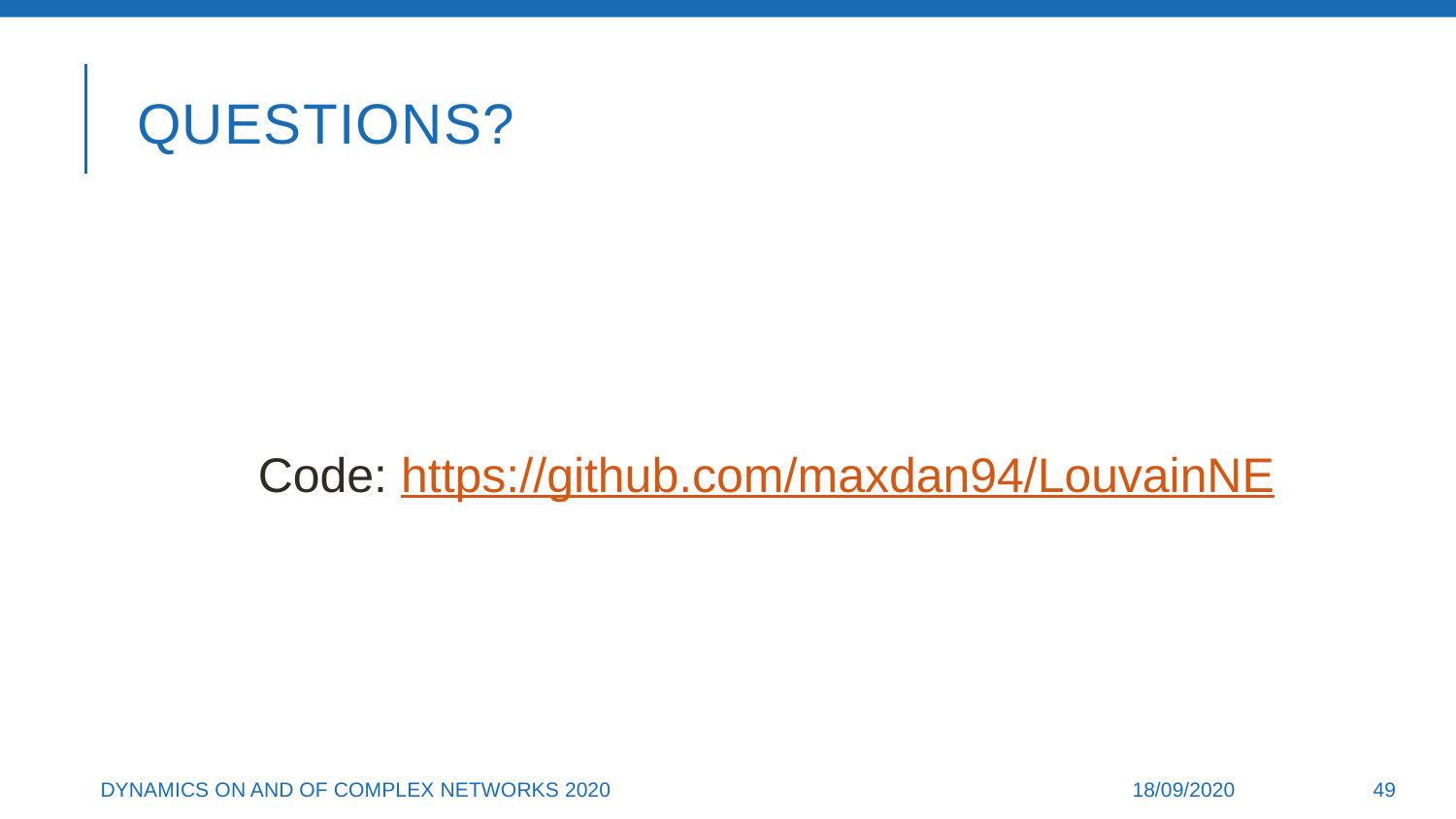

# Questions?
Code: https://github.com/maxdan94/LouvainNE
Dynamics On and Of Complex Networks 2020
18/09/2020
49